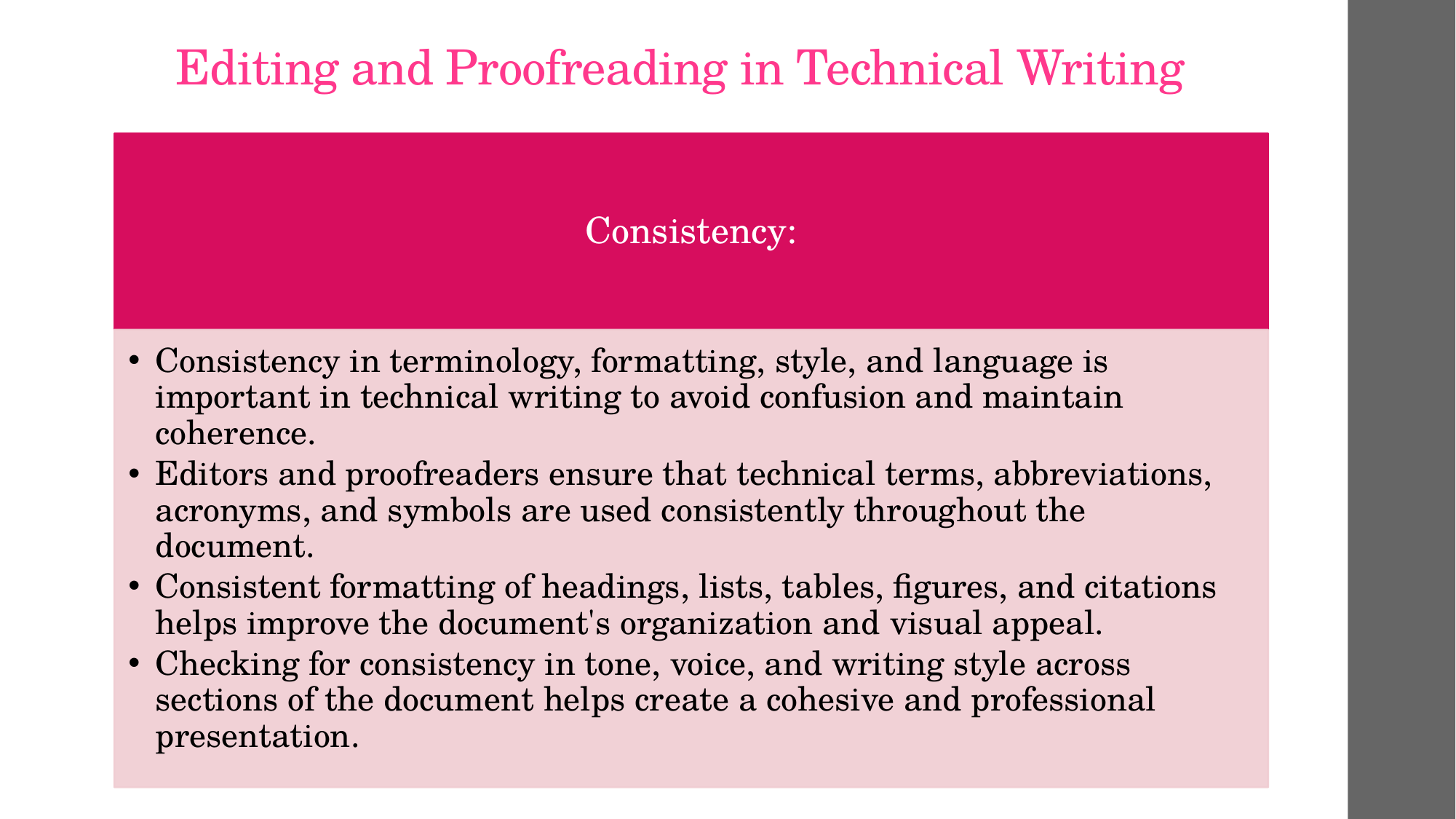

# Editing and Proofreading in Technical Writing
Consistency:
Consistency in terminology, formatting, style, and language is important in technical writing to avoid confusion and maintain coherence.
Editors and proofreaders ensure that technical terms, abbreviations, acronyms, and symbols are used consistently throughout the document.
Consistent formatting of headings, lists, tables, figures, and citations helps improve the document's organization and visual appeal.
Checking for consistency in tone, voice, and writing style across sections of the document helps create a cohesive and professional presentation.